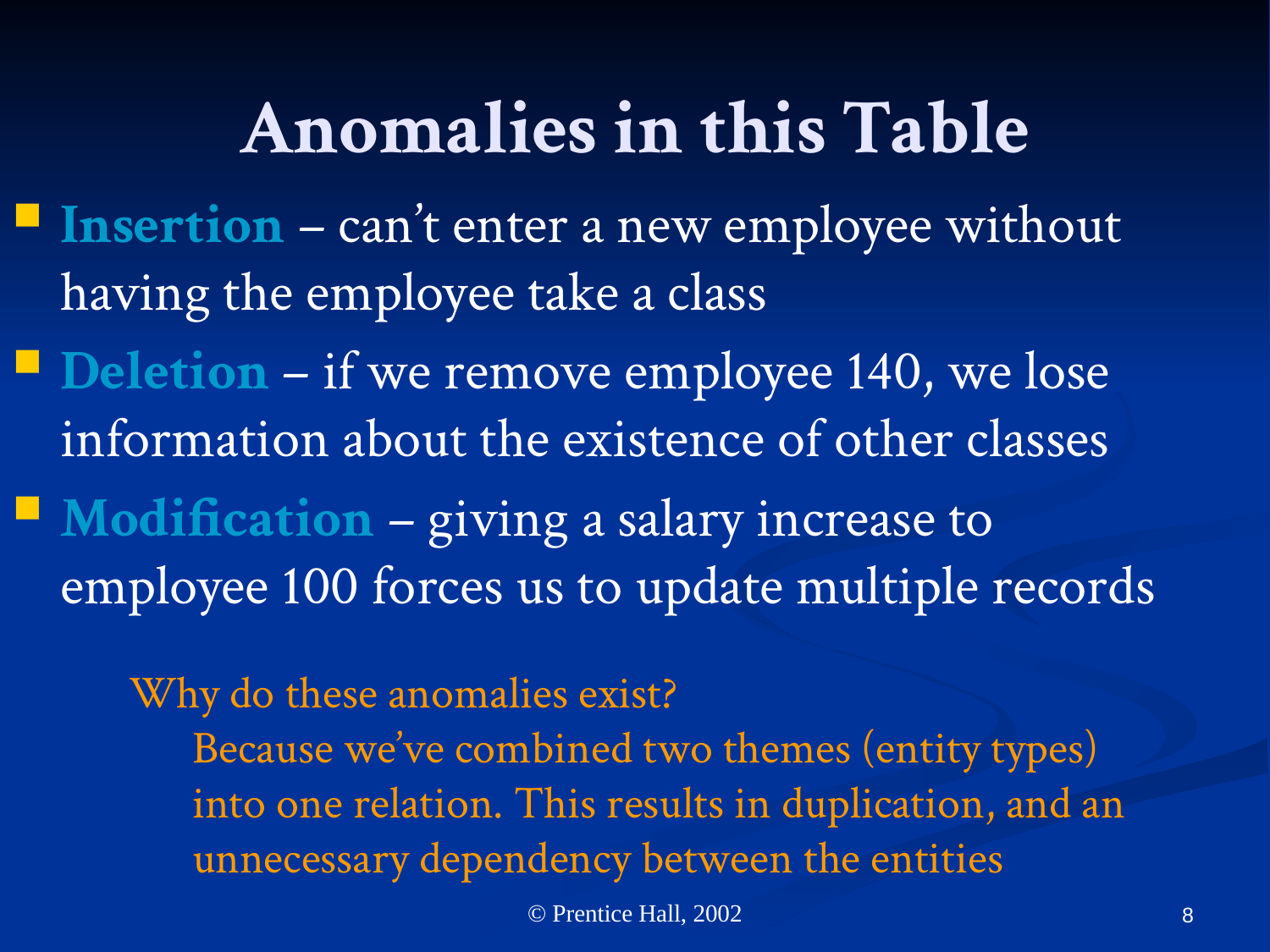

# Anomalies in this Table
Insertion – can’t enter a new employee without having the employee take a class
Deletion – if we remove employee 140, we lose information about the existence of other classes
Modification – giving a salary increase to employee 100 forces us to update multiple records
Why do these anomalies exist?
Because we’ve combined two themes (entity types) into one relation. This results in duplication, and an unnecessary dependency between the entities
© Prentice Hall, 2002
8